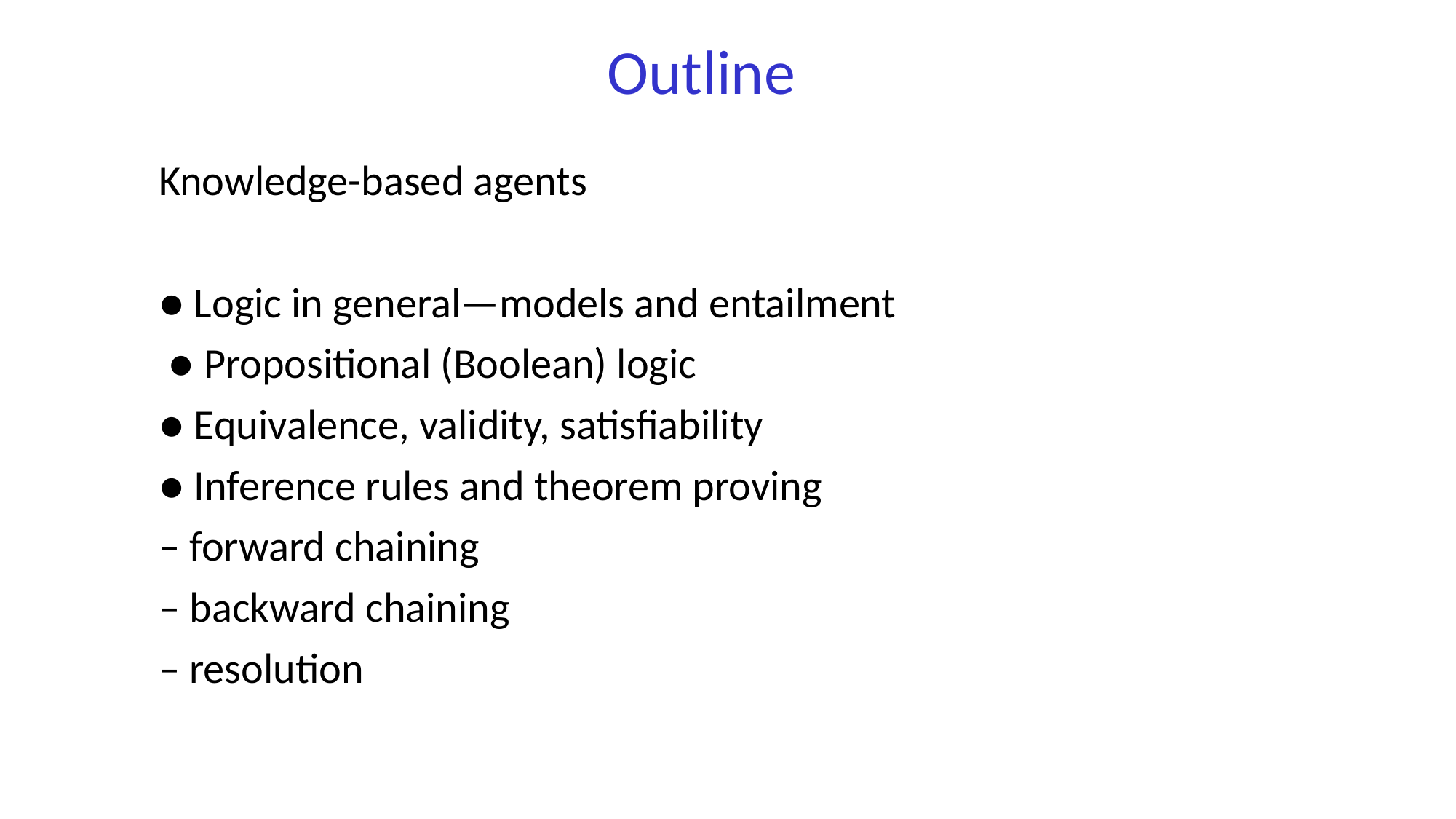

# Outline
Knowledge-based agents

● Logic in general—models and entailment
 ● Propositional (Boolean) logic
● Equivalence, validity, satisfiability
● Inference rules and theorem proving
– forward chaining
– backward chaining
– resolution